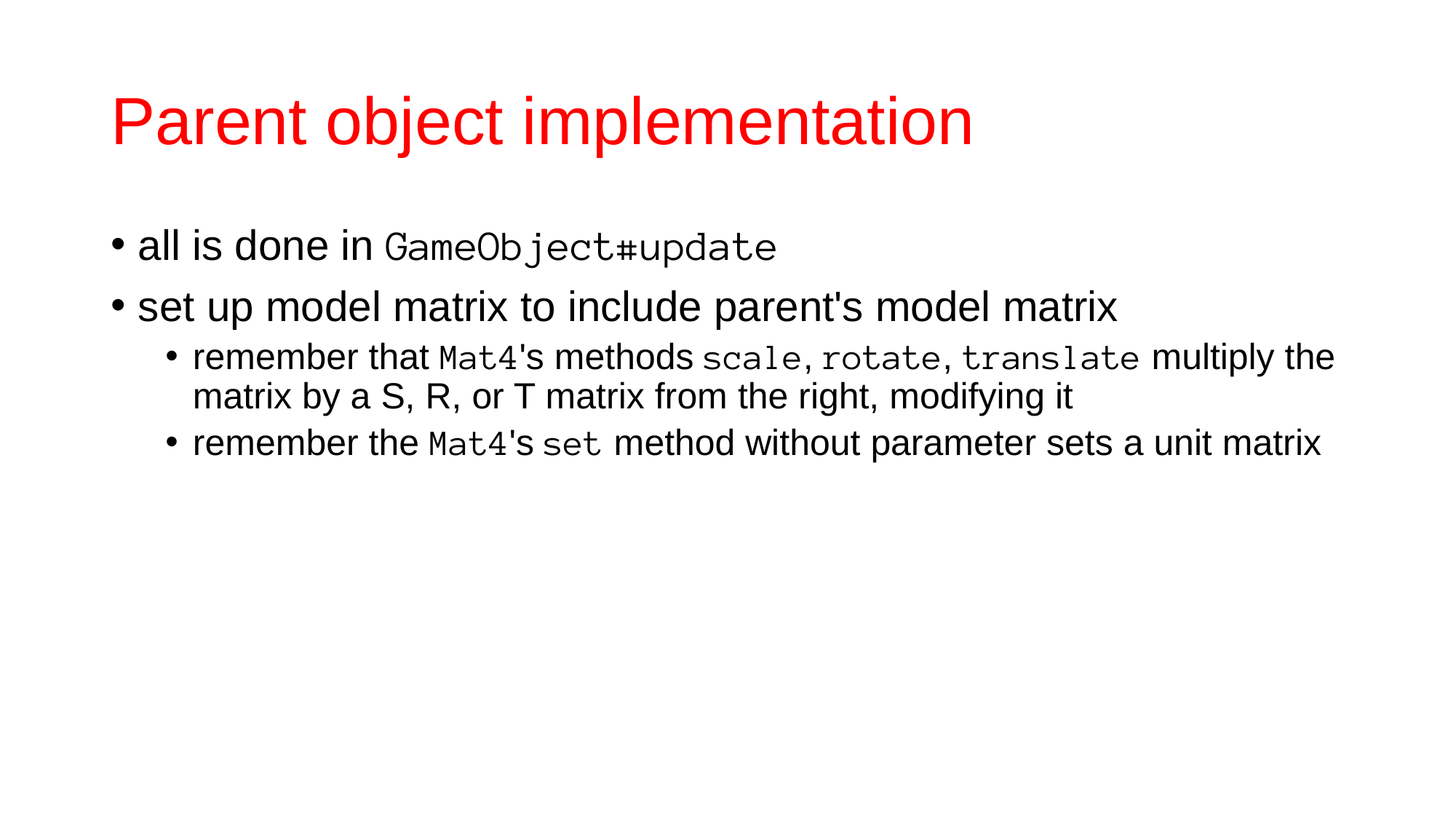

# Parent object implementation
all is done in GameObject#update
set up model matrix to include parent's model matrix
remember that Mat4's methods scale, rotate, translate multiply the matrix by a S, R, or T matrix from the right, modifying it
remember the Mat4's set method without parameter sets a unit matrix